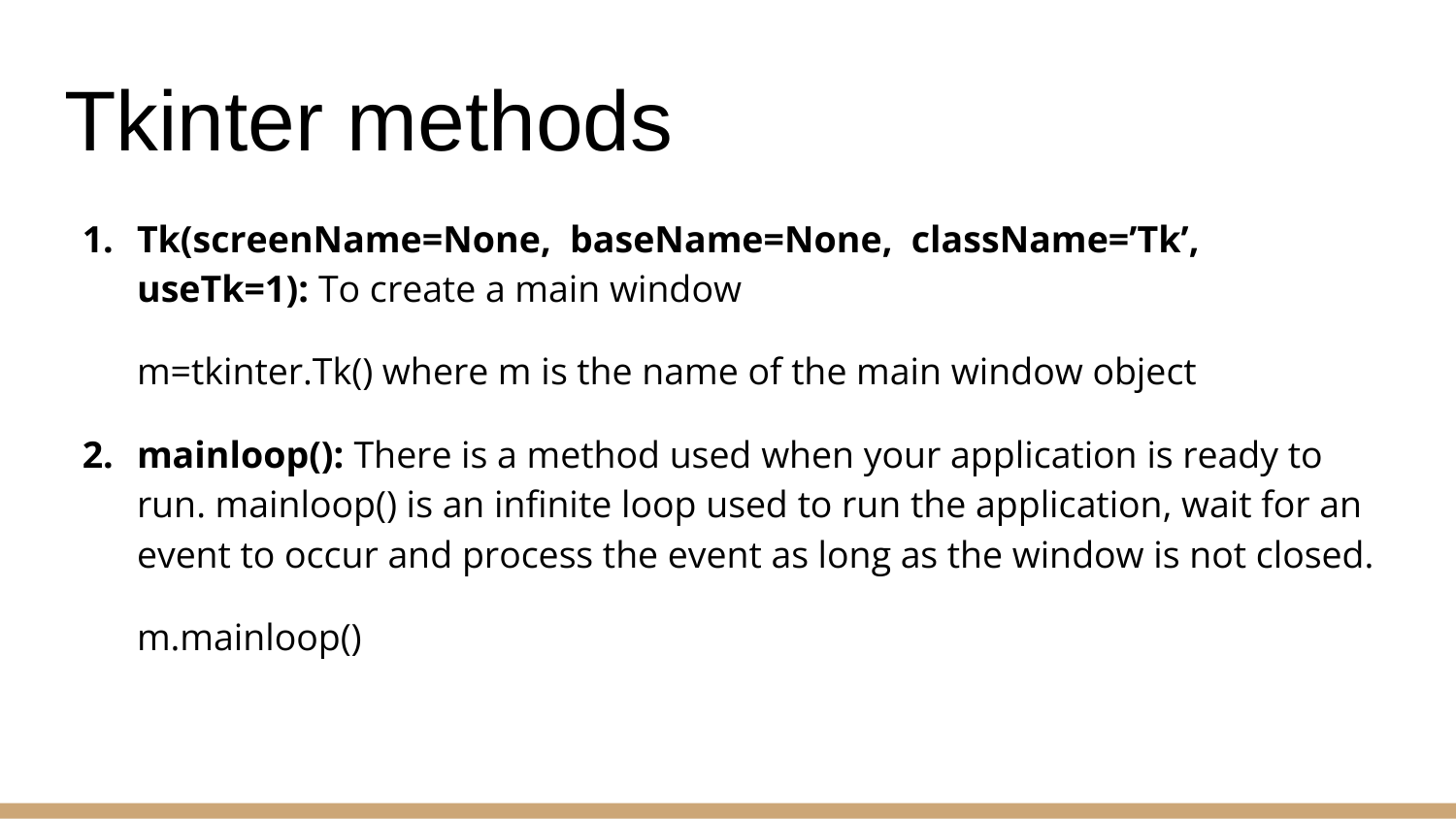

# Tkinter methods
Tk(screenName=None,  baseName=None,  className=’Tk’,  useTk=1): To create a main window
m=tkinter.Tk() where m is the name of the main window object
mainloop(): There is a method used when your application is ready to run. mainloop() is an infinite loop used to run the application, wait for an event to occur and process the event as long as the window is not closed.
m.mainloop()